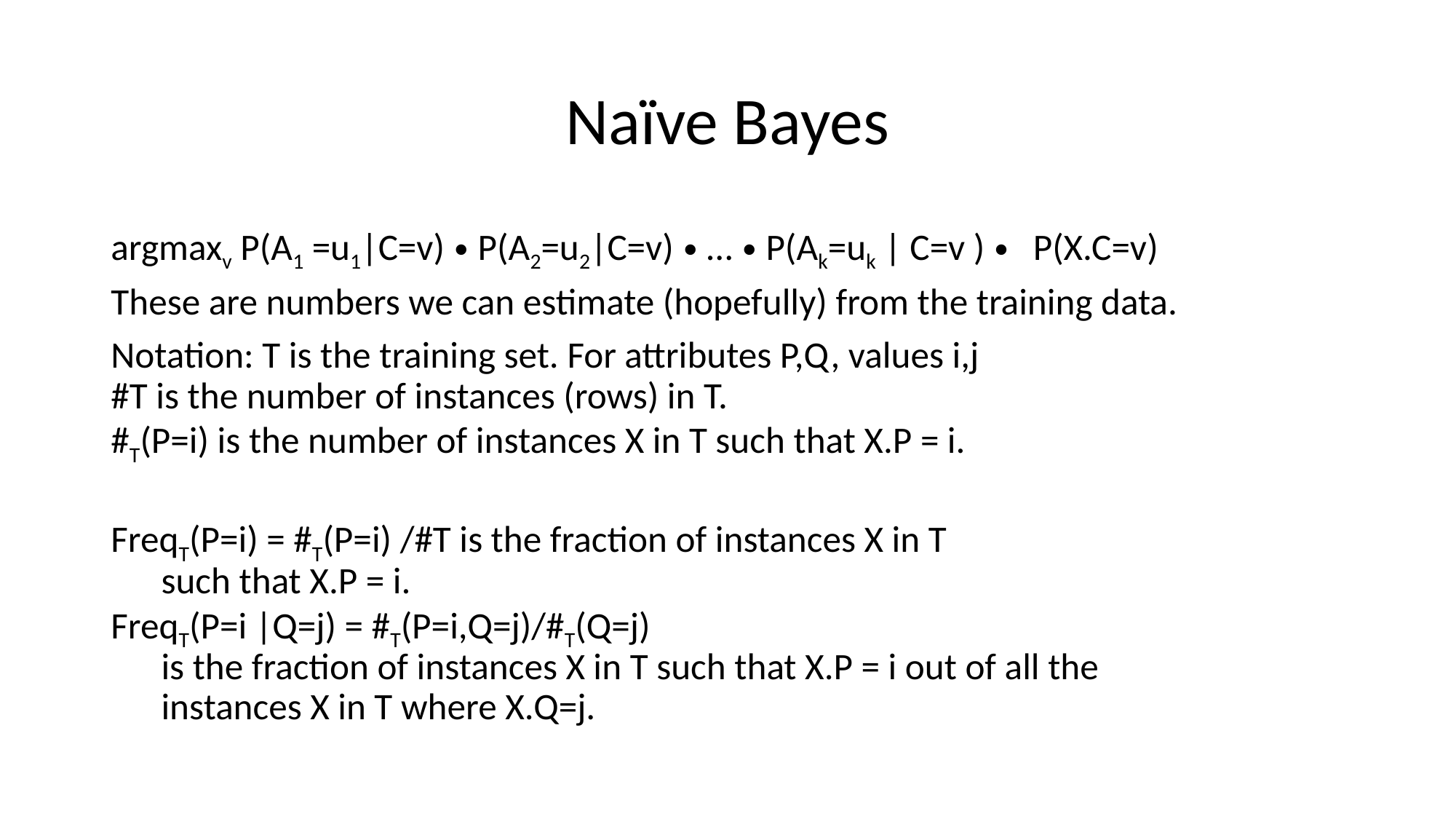

# Naïve Bayes
argmaxv P(A1 =u1|C=v) ∙ P(A2=u2|C=v) ∙ … ∙ P(Ak=uk | C=v ) ∙  P(X.C=v)
These are numbers we can estimate (hopefully) from the training data.
Notation: T is the training set. For attributes P,Q, values i,j
#T is the number of instances (rows) in T.
#T(P=i) is the number of instances X in T such that X.P = i.
FreqT(P=i) = #T(P=i) /#T is the fraction of instances X in T
      such that X.P = i.
FreqT(P=i |Q=j) = #T(P=i,Q=j)/#T(Q=j)
      is the fraction of instances X in T such that X.P = i out of all the
      instances X in T where X.Q=j.